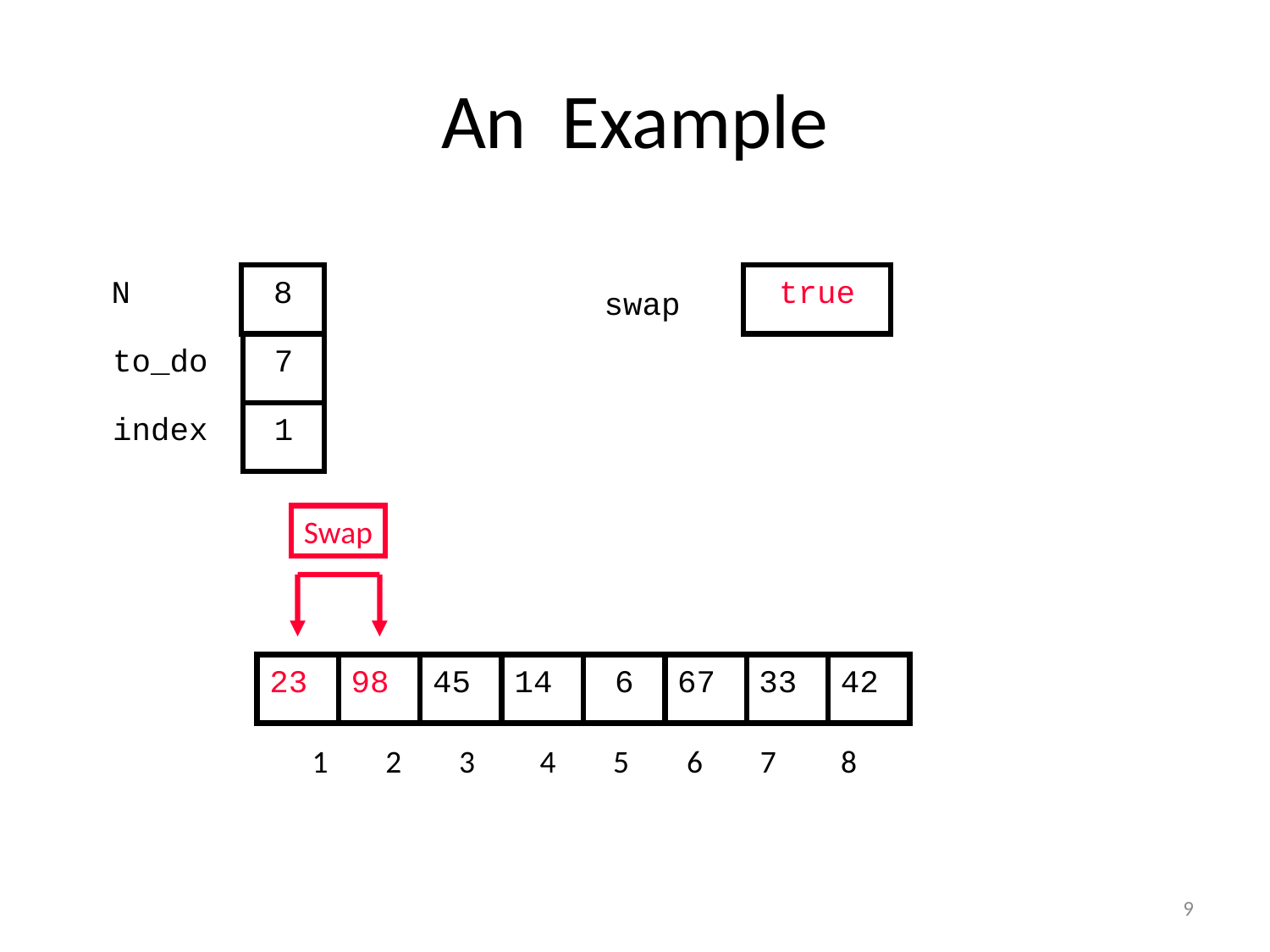

# An  Example
N
8
true
swap
to_do
7
index
1
Swap

23
98
45
14
6
67
33
42
1        2        3         4        5        6        7         8
9